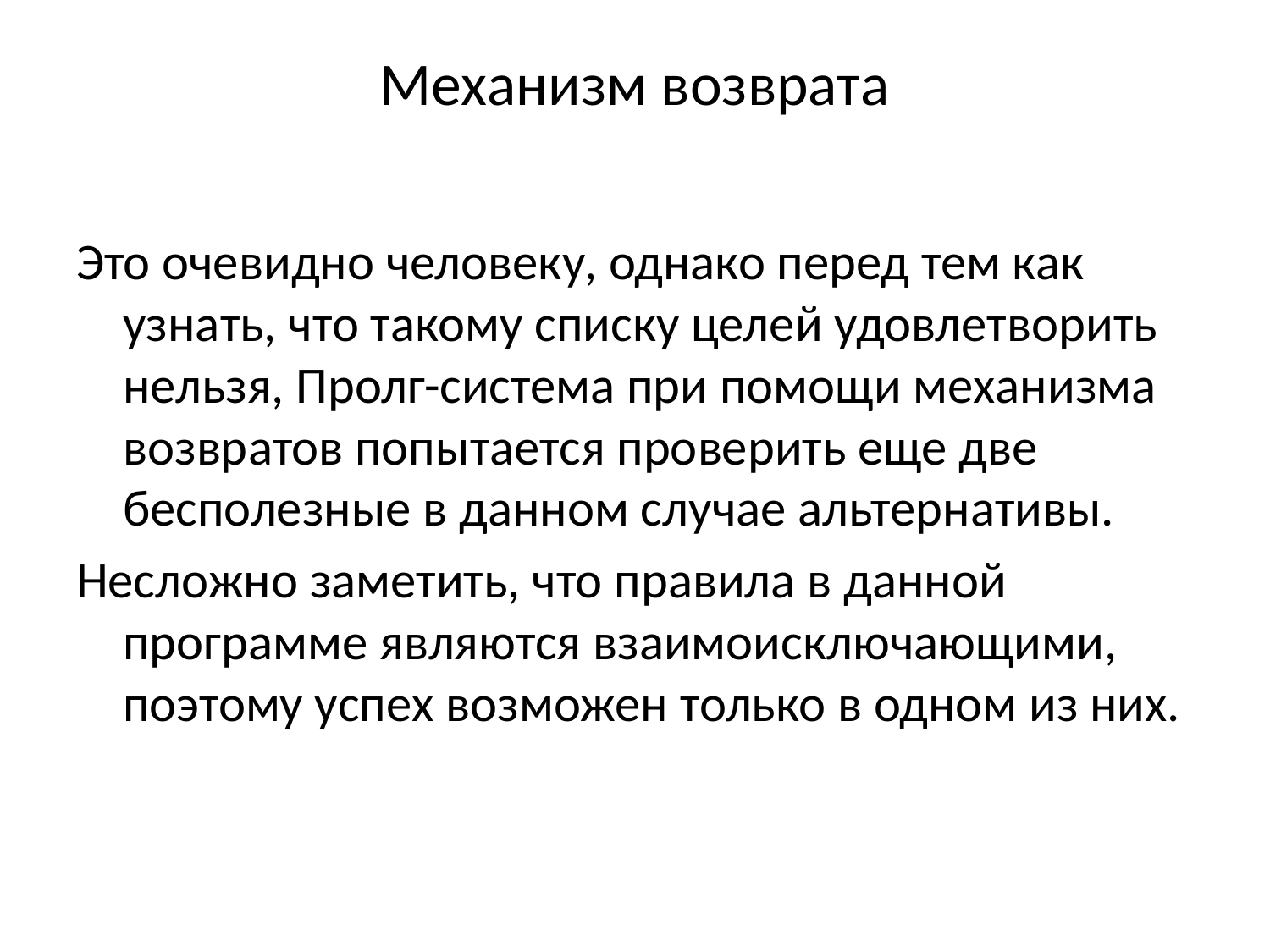

# Механизм возврата
Это очевидно человеку, однако перед тем как узнать, что такому списку целей удовлетворить нельзя, Пролг-система при помощи механизма возвратов попытается проверить еще две бесполезные в данном случае альтернативы.
Несложно заметить, что правила в данной программе являются взаимоисключающими, поэтому успех возможен только в одном из них.